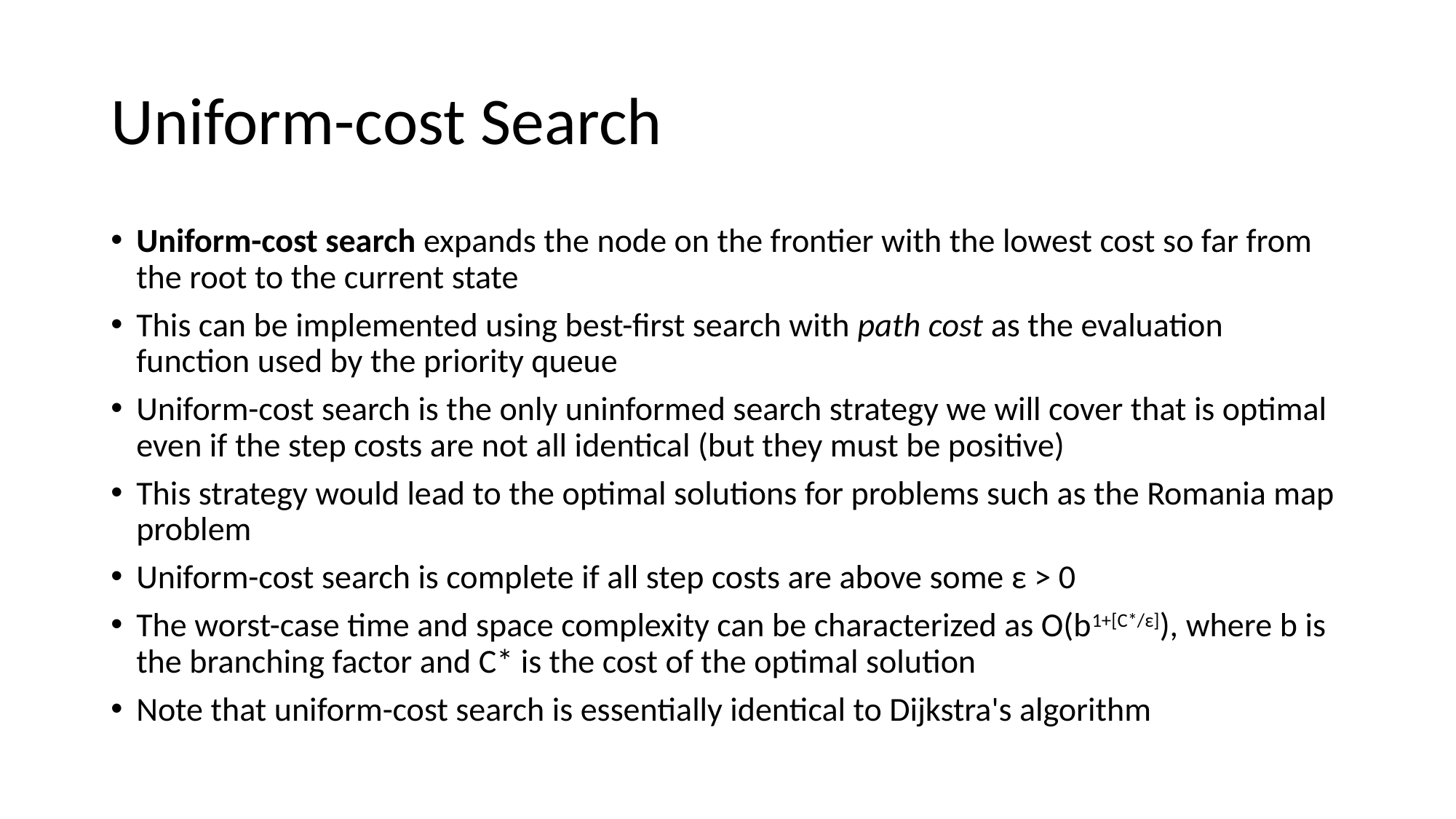

# Uniform-cost Search
Uniform-cost search expands the node on the frontier with the lowest cost so far from the root to the current state
This can be implemented using best-first search with path cost as the evaluation function used by the priority queue
Uniform-cost search is the only uninformed search strategy we will cover that is optimal even if the step costs are not all identical (but they must be positive)
This strategy would lead to the optimal solutions for problems such as the Romania map problem
Uniform-cost search is complete if all step costs are above some ε > 0
The worst-case time and space complexity can be characterized as O(b1+[C*/ε]), where b is the branching factor and C* is the cost of the optimal solution
Note that uniform-cost search is essentially identical to Dijkstra's algorithm